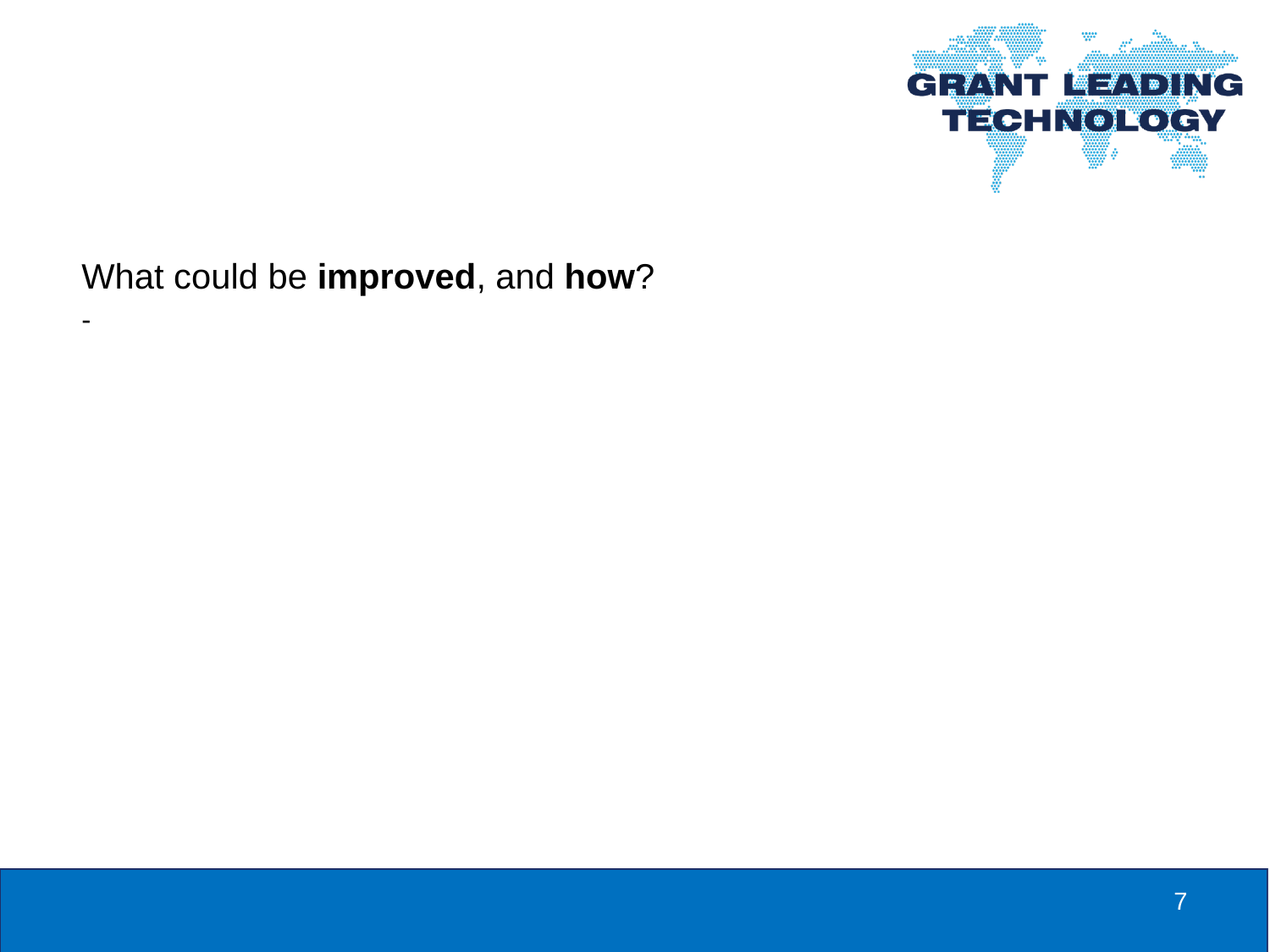

What could be improved, and how?
-